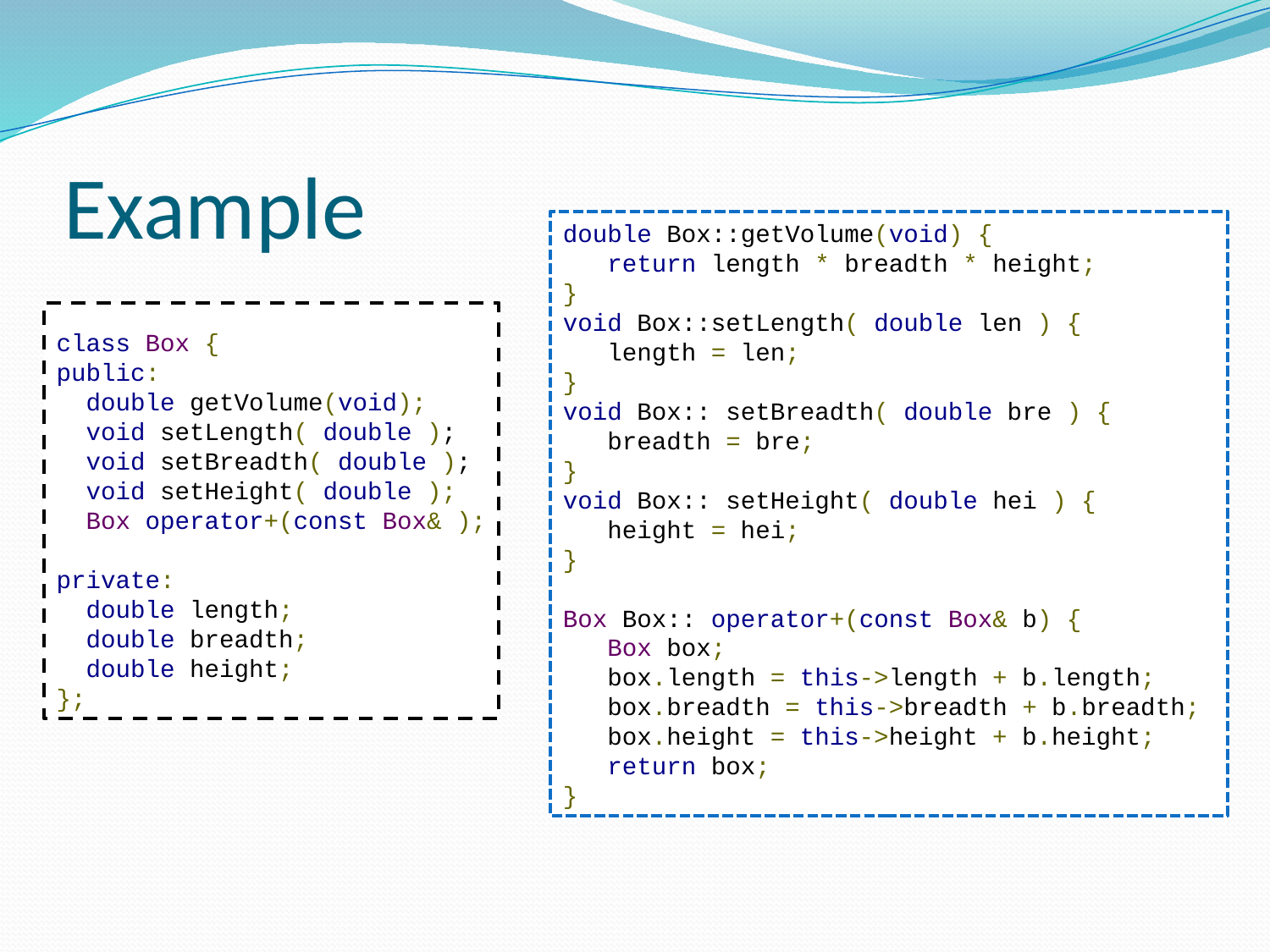

# Example
double Box::getVolume(void) {
   return length * breadth * height;
}
void Box::setLength( double len ) {
   length = len;
}
void Box:: setBreadth( double bre ) {
   breadth = bre;
}
void Box:: setHeight( double hei ) {
   height = hei;
}

Box Box:: operator+(const Box& b) {
   Box box;
   box.length = this->length + b.length;
   box.breadth = this->breadth + b.breadth;
   box.height = this->height + b.height;
   return box;
}

class Box {
public:
  double getVolume(void);
  void setLength( double );
  void setBreadth( double );
  void setHeight( double );
  Box operator+(const Box& );

private:
  double length;
  double breadth;
  double height;
};